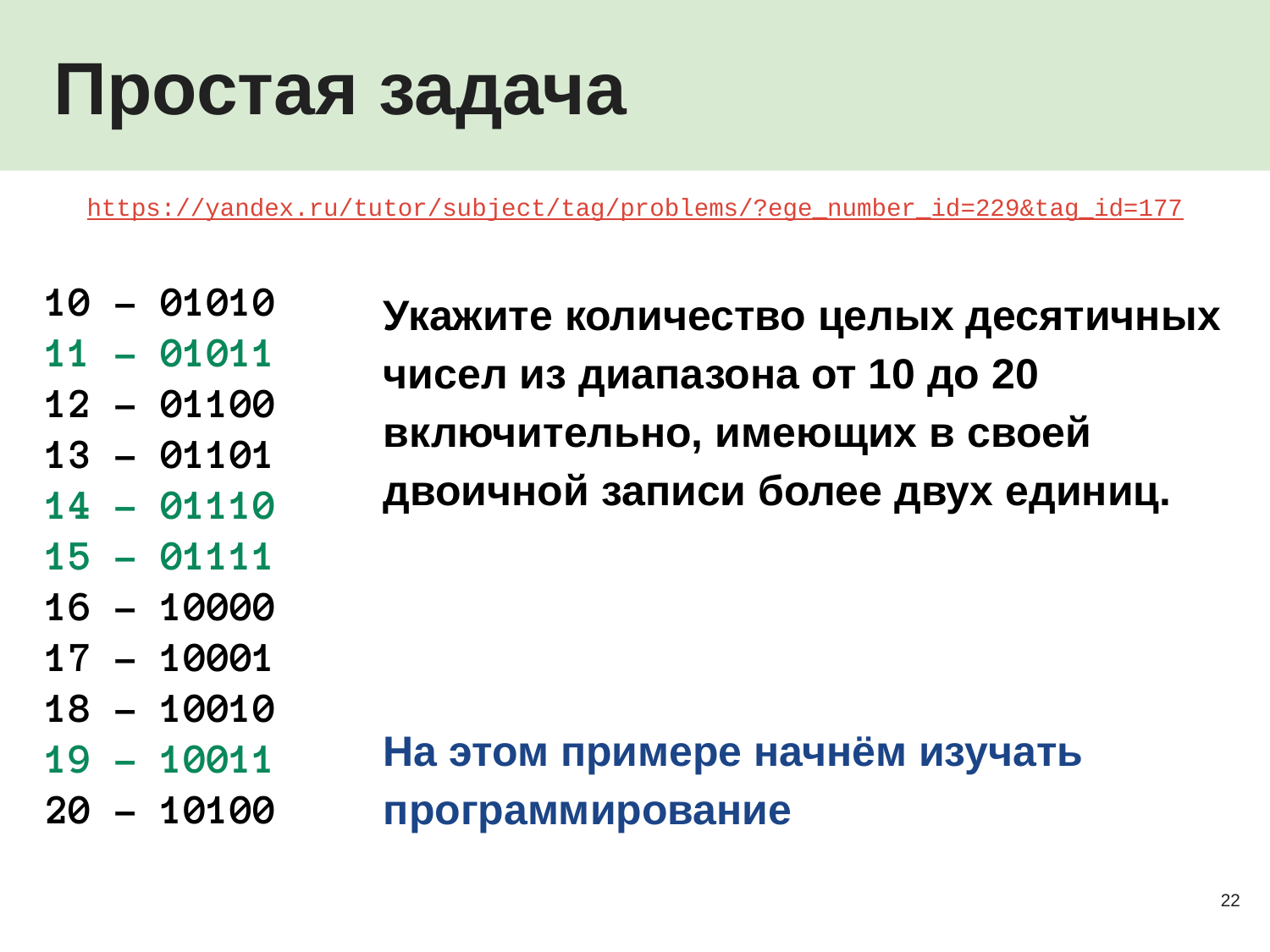

# Простая задача
https://yandex.ru/tutor/subject/tag/problems/?ege_number_id=229&tag_id=177

10 - 01010
11 - 01011
12 - 01100
13 - 01101
14 - 01110
15 - 01111
16 - 10000
17 - 10001
18 - 10010
19 - 10011
20 - 10100
Укажите количество целых десятичных чисел из диапазона от 10 до 20 включительно, имеющих в своей двоичной записи более двух единиц.
На этом примере начнём изучать программирование
22